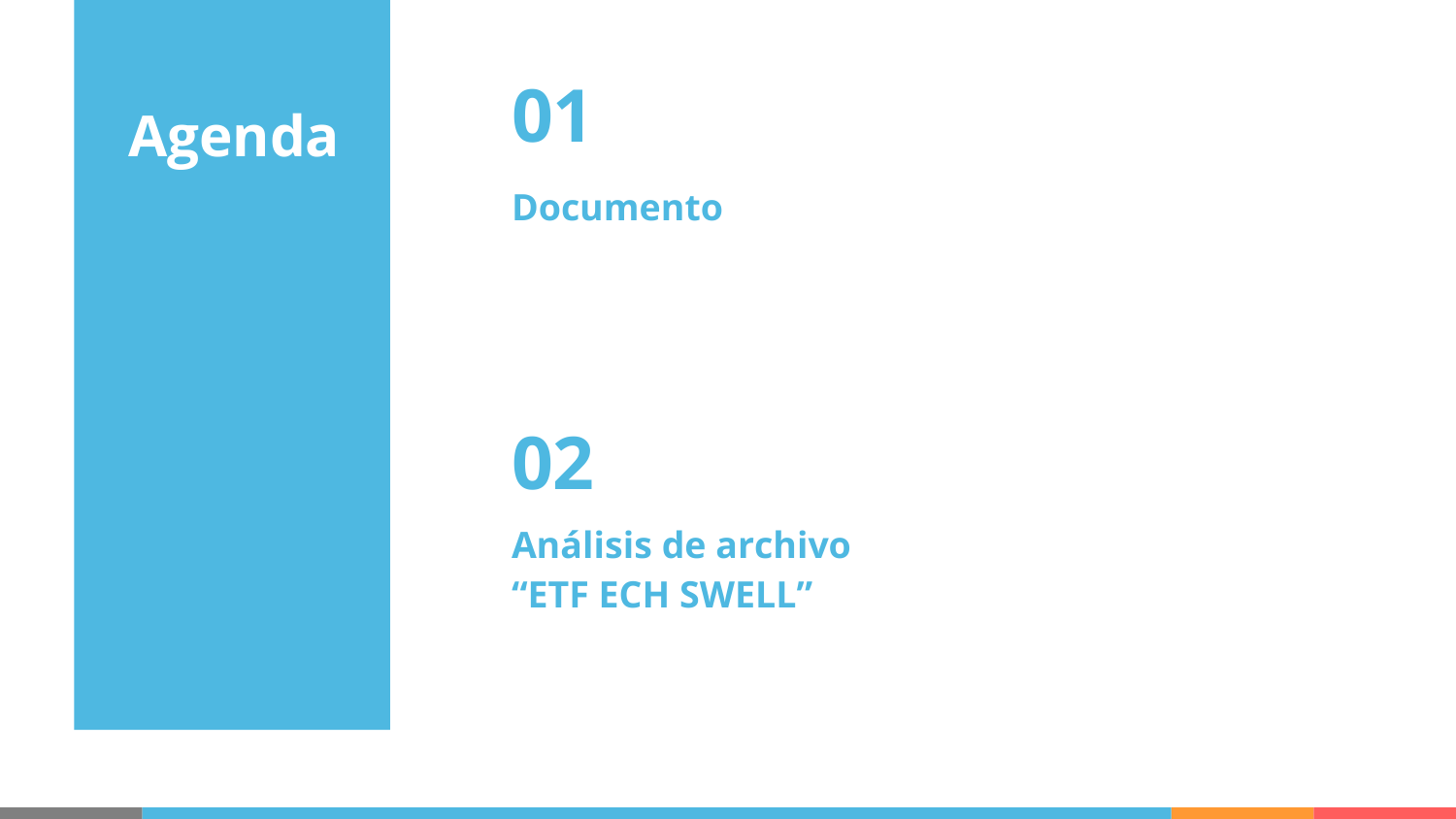

01
# Agenda
Documento

02
Análisis de archivo “ETF ECH SWELL”